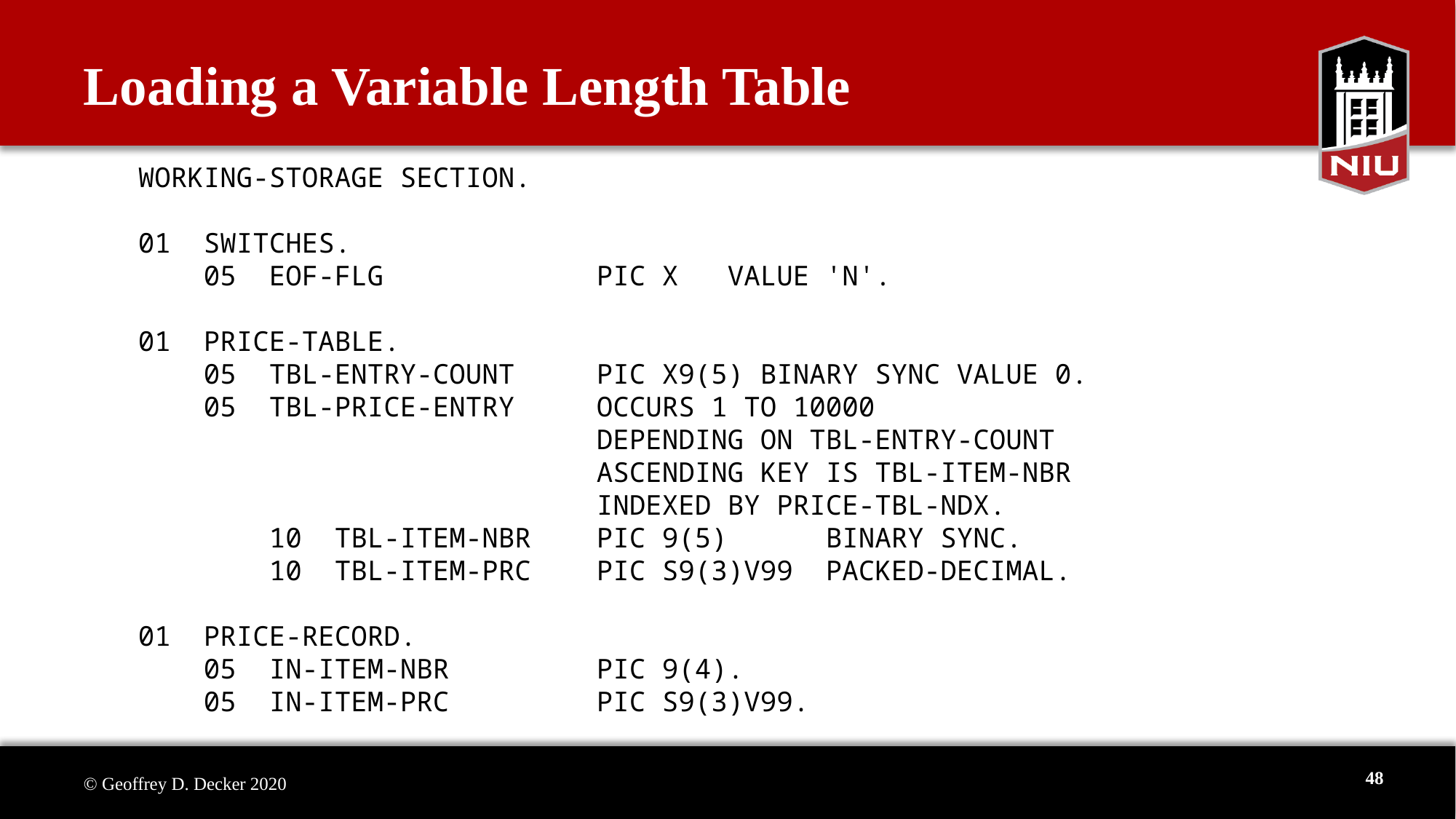

Loading a Variable Length Table
WORKING-STORAGE SECTION.
01  SWITCHES.
    05  EOF-FLG             PIC X   VALUE 'N'.
01  PRICE-TABLE.
    05  TBL-ENTRY-COUNT     PIC X9(5) BINARY SYNC VALUE 0.
    05  TBL-PRICE-ENTRY     OCCURS 1 TO 10000
                            DEPENDING ON TBL-ENTRY-COUNT
                            ASCENDING KEY IS TBL-ITEM-NBR
                            INDEXED BY PRICE-TBL-NDX.
        10  TBL-ITEM-NBR    PIC 9(5)      BINARY SYNC.
        10  TBL-ITEM-PRC    PIC S9(3)V99  PACKED-DECIMAL.
01  PRICE-RECORD.
    05  IN-ITEM-NBR         PIC 9(4).
    05  IN-ITEM-PRC         PIC S9(3)V99.
48
© Geoffrey D. Decker 2020